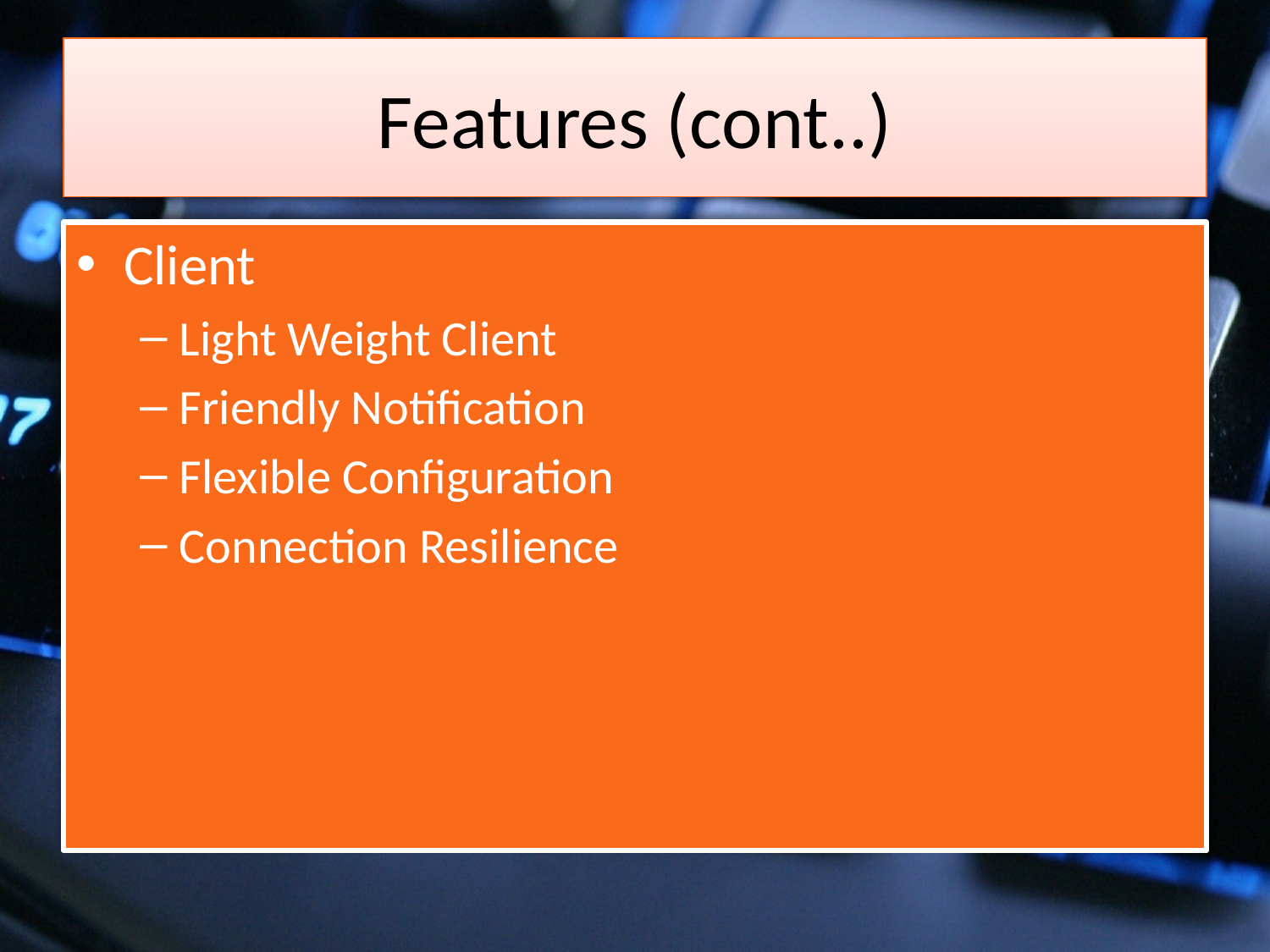

# Features (cont..)
Client
Light Weight Client
Friendly Notification
Flexible Configuration
Connection Resilience